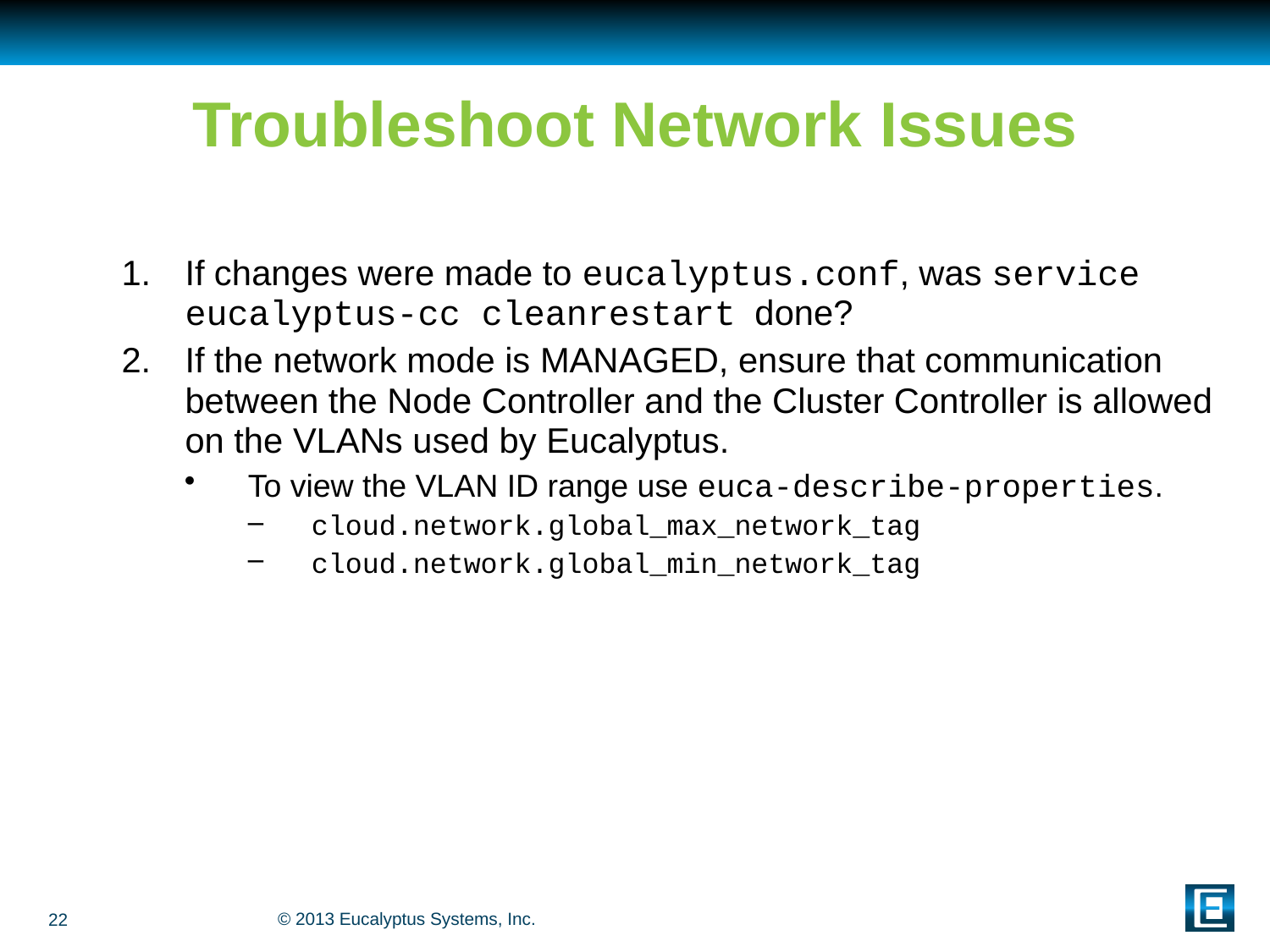

# Troubleshoot Network Issues

If changes were made to eucalyptus.conf, was service eucalyptus-cc cleanrestart  done?
If the network mode is MANAGED, ensure that communication between the Node Controller and the Cluster Controller is allowed on the VLANs used by Eucalyptus.
To view the VLAN ID range use euca-describe-properties.
cloud.network.global_max_network_tag
cloud.network.global_min_network_tag
22